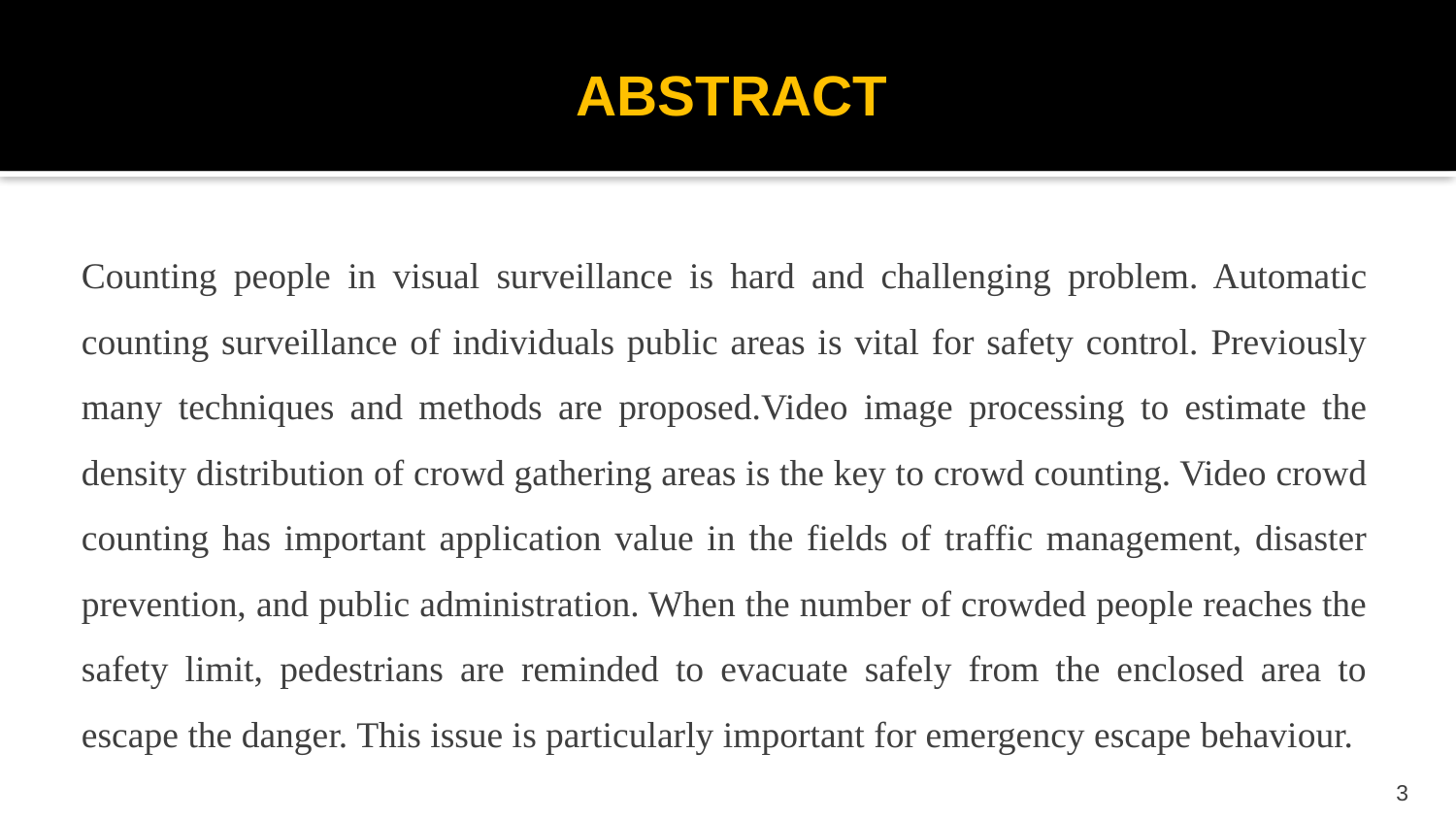

ABSTRACT
Counting people in visual surveillance is hard and challenging problem. Automatic counting surveillance of individuals public areas is vital for safety control. Previously many techniques and methods are proposed.Video image processing to estimate the density distribution of crowd gathering areas is the key to crowd counting. Video crowd counting has important application value in the fields of traffic management, disaster prevention, and public administration. When the number of crowded people reaches the safety limit, pedestrians are reminded to evacuate safely from the enclosed area to escape the danger. This issue is particularly important for emergency escape behaviour.

3